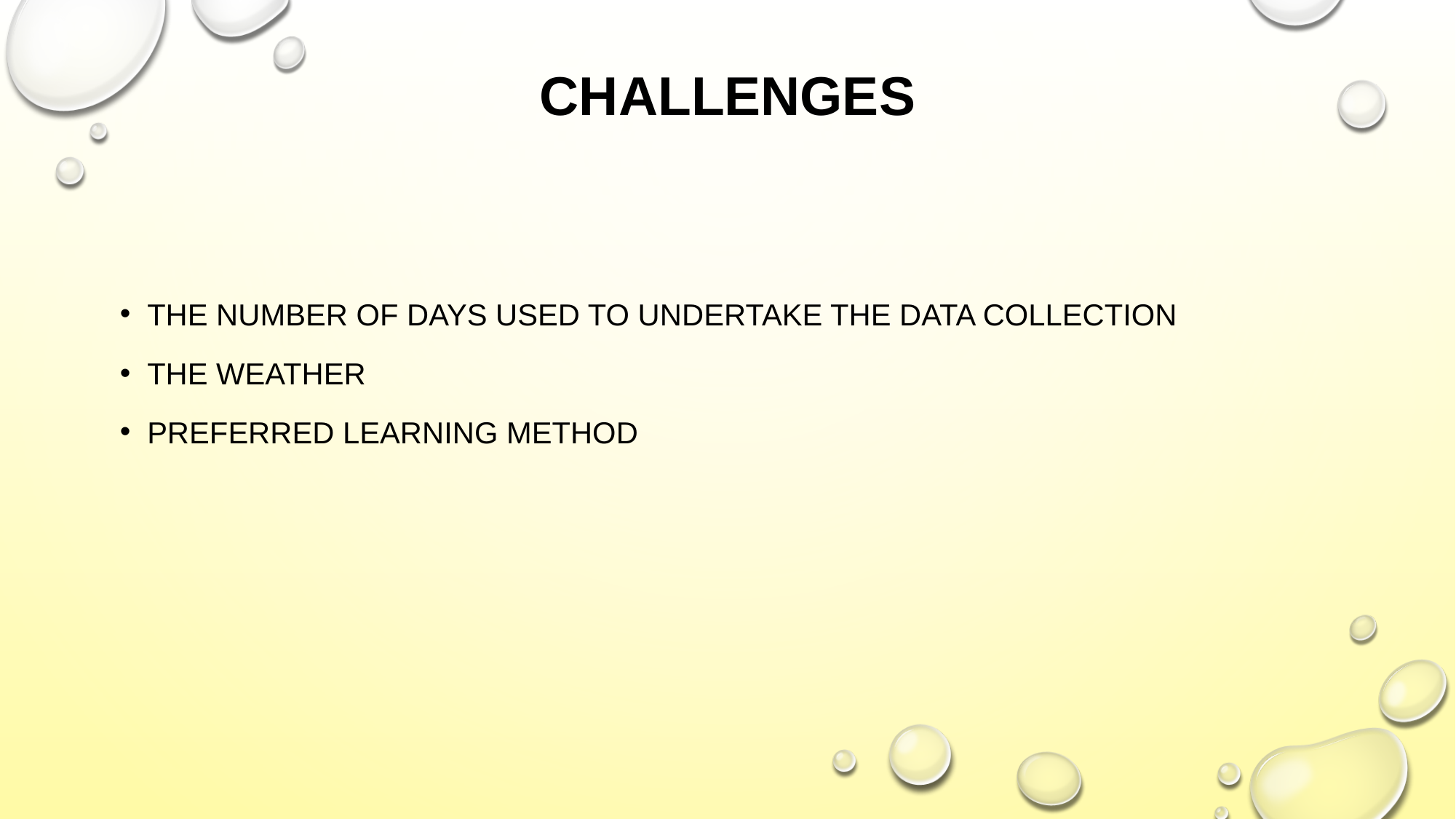

# CHALLENGES
The number of days used to undertake the Data collection
The weather
Preferred learning method